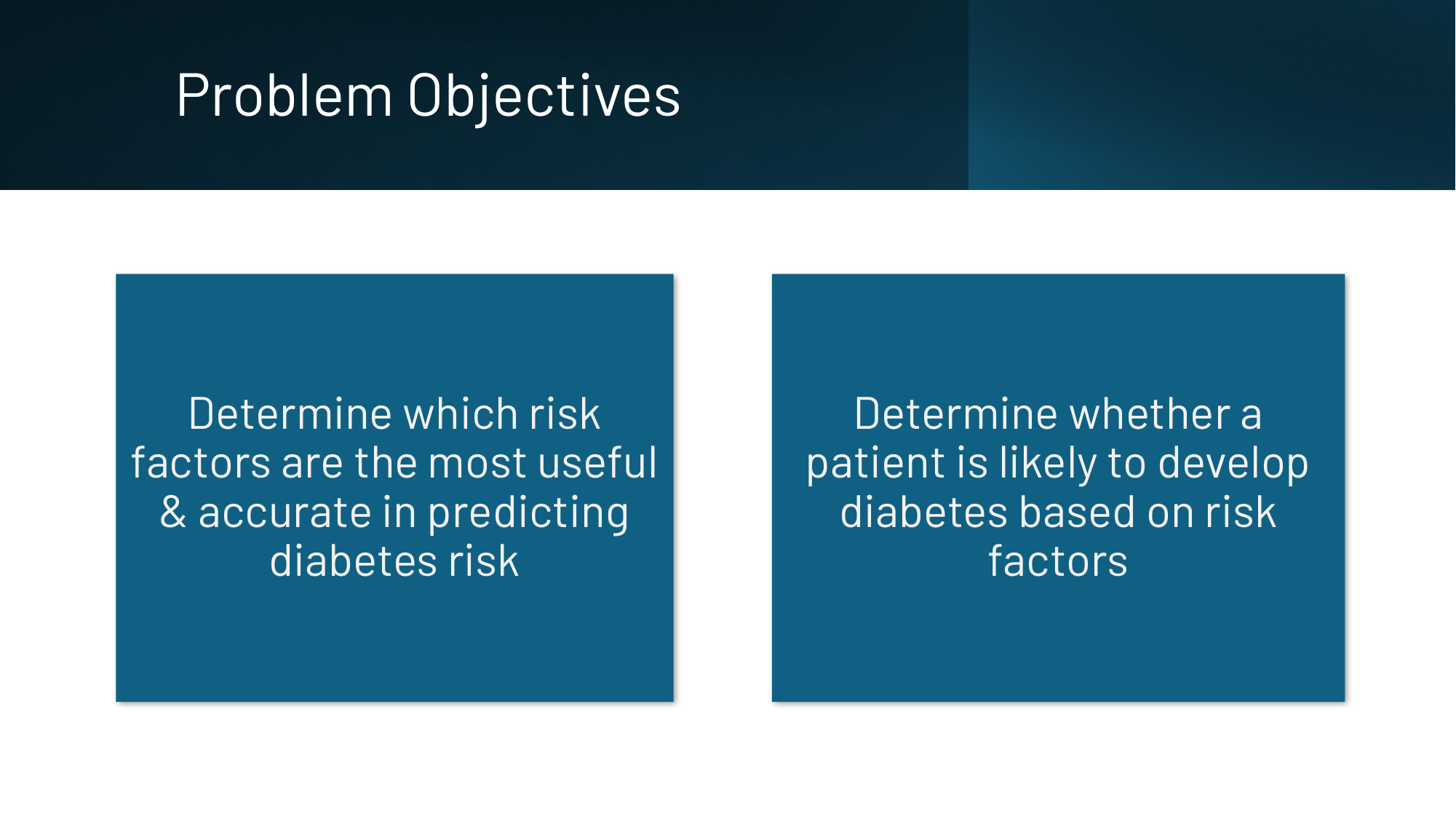

# Problem Objectives
Determine which risk factors are the most useful & accurate in predicting diabetes risk
Determine whether a patient is likely to develop diabetes based on risk factors